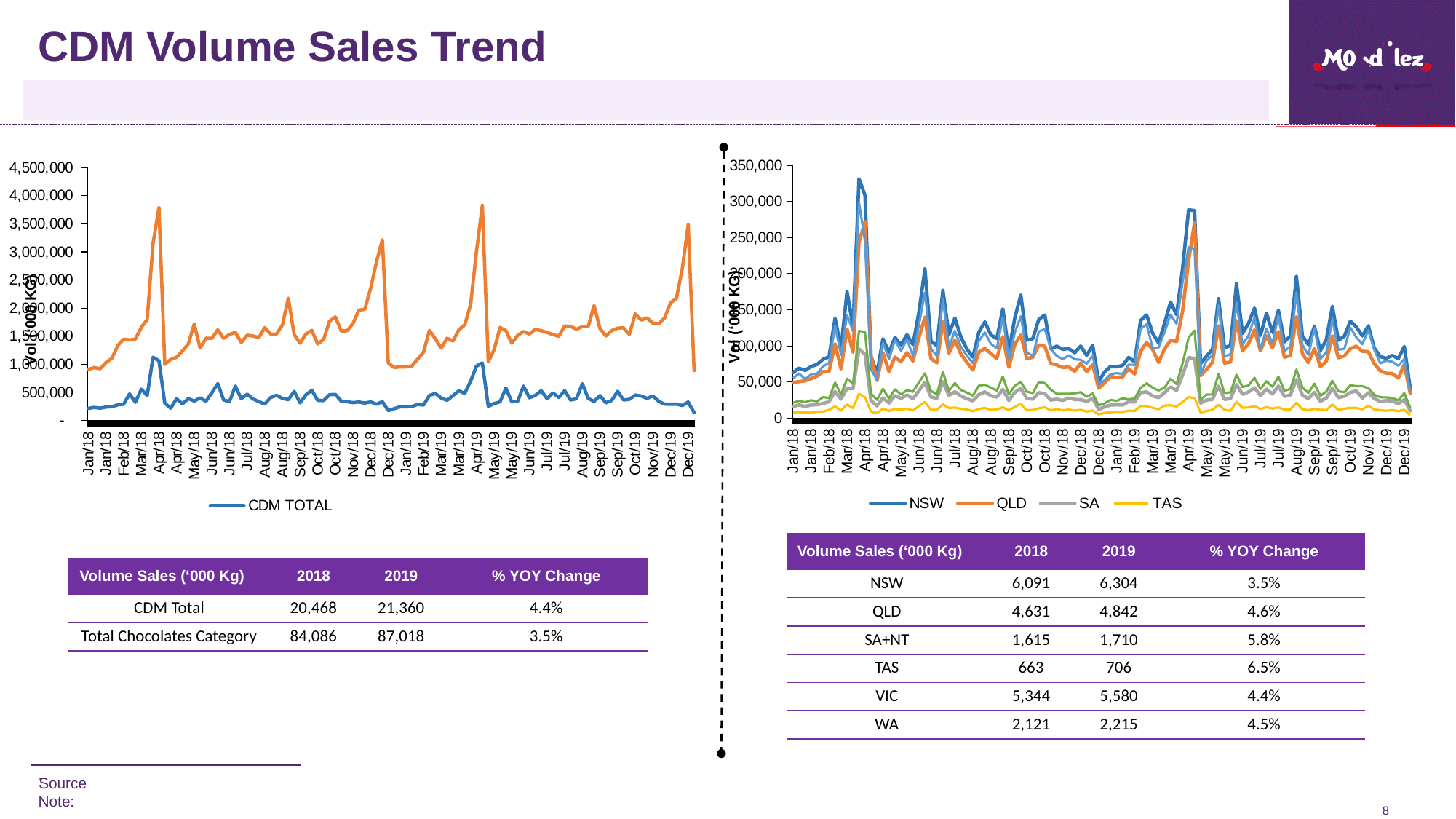

# CDM Volume Sales Trend

### Chart

| Category | NSW | QLD | SA | TAS | VIC | WA |
|---|---|---|---|---|---|---|
| 43107 | 63064.26999999998 | 49315.56099999999 | 16149.539999999994 | 7631.748999999995 | 55376.35600000001 | 21222.583999999995 |
| 43114 | 69052.20599999998 | 50444.18699999998 | 18133.721999999994 | 7608.332999999999 | 61737.92999999999 | 23852.218999999994 |
| 43121 | 66066.07799999995 | 51586.44799999997 | 16095.806999999995 | 7821.838 | 53852.85599999998 | 21860.055999999986 |
| 43128 | 71462.90799999995 | 54605.40999999994 | 17991.043999999998 | 7425.978999999997 | 60641.09399999998 | 24669.12299999999 |
| 43135 | 74330.45 | 58095.371999999974 | 18408.600000000002 | 8729.078999999994 | 61483.60499999998 | 22945.789 |
| 43142 | 81445.20199999999 | 64333.418999999994 | 20181.703 | 9101.176000000001 | 71798.571 | 29087.527999999988 |
| 43149 | 84812.457 | 64352.84999999995 | 22596.381999999983 | 11351.369 | 76335.77599999998 | 27684.987999999983 |
| 43156 | 138168.91500000004 | 102839.41099999998 | 36720.93800000001 | 16023.682999999995 | 127871.92899999997 | 49216.707999999984 |
| 43163 | 97270.17299999998 | 68183.64599999998 | 26183.20099999999 | 10430.932999999995 | 87519.26 | 32389.762999999995 |
| 43170 | 175303.35799999998 | 123321.62699999995 | 41154.42499999998 | 18813.376999999997 | 142800.37099999996 | 54401.31799999999 |
| 43177 | 126141.92299999998 | 91081.38099999998 | 40690.62199999999 | 13800.554999999998 | 120683.77199999985 | 47600.24699999998 |
| 43184 | 331468.705 | 243652.45599999995 | 95837.39299999998 | 33576.643000000004 | 298994.67999999976 | 120653.746 |
| 43191 | 308546.13099999994 | 272173.8520000001 | 88373.13399999998 | 28722.599 | 244488.03799999994 | 119344.53999999995 |
| 43198 | 85280.95499999994 | 86392.68899999995 | 24091.85 | 8933.446999999998 | 67448.47699999997 | 33751.029 |
| 43205 | 61878.75299999999 | 51971.19399999999 | 16846.485000000004 | 6796.635999999986 | 53068.914999999855 | 25226.58999999997 |
| 43212 | 109841.597 | 90217.06100000005 | 27843.822999999982 | 13064.516999999983 | 104185.813 | 40395.92999999998 |
| 43219 | 90771.15399999998 | 64474.26899999995 | 20933.961000000003 | 9774.778999999997 | 81521.814 | 27086.206 |
| 43226 | 111695.13099999996 | 84561.76599999999 | 30956.998 | 12622.176999999996 | 108218.58199999995 | 39743.56399999998 |
| 43233 | 101451.08999999997 | 77916.632 | 27250.630000000005 | 11564.460999999994 | 93152.56199999995 | 32576.228000000006 |
| 43240 | 115445.29299999993 | 90687.96399999999 | 31869.712 | 13181.460999999998 | 109129.04699999998 | 38713.41799999999 |
| 43247 | 101812.97200000002 | 79020.50499999998 | 26726.715999999993 | 10428.876999999993 | 86232.439 | 36265.87599999999 |
| 43254 | 146837.9879999999 | 111302.54700000002 | 37802.81899999997 | 16620.136 | 128763.20199999987 | 49431.846999999994 |
| 43261 | 206649.09499999968 | 139869.78499999997 | 49289.89099999998 | 22414.257000000005 | 174088.31399999995 | 61957.34099999997 |
| 43268 | 106627.62399999997 | 82331.902 | 29110.103999999992 | 11313.920000000002 | 96025.90999999997 | 37641.01299999998 |
| 43275 | 100189.80599999995 | 76512.03699999997 | 27317.795000000002 | 11468.917999999992 | 86013.29 | 32645.023000000005 |
| 43282 | 176926.56199999995 | 133987.13199999998 | 50310.66300000002 | 18955.240999999998 | 165385.09499999983 | 64040.21299999999 |
| 43289 | 115384.81600000002 | 89801.42699999997 | 31420.428999999982 | 13942.237999999985 | 98122.74799999996 | 37203.72399999999 |
| 43296 | 138439.0659999998 | 108007.61199999995 | 36448.24599999998 | 14463.753999999999 | 121005.24700000002 | 48387.24499999997 |
| 43303 | 112200.77199999994 | 88897.21399999992 | 30526.152000000002 | 12880.296000000004 | 98513.49299999999 | 38952.94299999998 |
| 43310 | 95728.85199999996 | 77363.86099999998 | 26685.884999999962 | 11841.426999999992 | 86473.19299999987 | 35289.89899999999 |
| 43317 | 84426.06900000003 | 66591.41199999998 | 23889.286 | 9472.336000000001 | 75990.63699999996 | 30968.079999999976 |
| 43324 | 118975.77299999997 | 91422.84399999995 | 32436.900000000012 | 12564.435999999987 | 106801.6969999999 | 44817.13499999998 |
| 43331 | 133289.90499999997 | 96415.83899999996 | 36294.61699999999 | 14052.978999999978 | 118519.4639999999 | 46132.666999999994 |
| 43338 | 115253.187 | 89606.93299999995 | 30829.389999999996 | 11346.933999999992 | 102761.89499999996 | 42192.94499999999 |
| 43345 | 110251.36299999987 | 82444.656 | 28991.962999999996 | 11843.188000000004 | 96871.10799999995 | 38025.143000000004 |
| 43352 | 151245.63099999985 | 112882.17799999991 | 39688.06699999998 | 14990.629999999997 | 139737.357 | 57692.913999999975 |
| 43359 | 91698.25999999997 | 70178.38499999995 | 24266.81899999998 | 10662.019999999991 | 82017.54999999996 | 32547.020999999993 |
| 43366 | 138912.51199999984 | 102196.53500000002 | 35458.941 | 15548.806999999992 | 118702.909 | 44759.21699999999 |
| 43373 | 170410.20399999997 | 115130.78499999999 | 40943.09899999999 | 19559.836999999996 | 141071.87099999998 | 49854.551999999974 |
| 43380 | 107841.02799999992 | 82556.33699999997 | 27487.36700000001 | 10498.743999999999 | 91092.44199999995 | 36545.86199999998 |
| 43387 | 109996.994 | 84152.34599999995 | 26020.786999999997 | 11299.290999999997 | 86086.47799999992 | 34437.15499999999 |
| 43394 | 136579.264 | 101188.47599999998 | 35163.69399999999 | 13535.504999999988 | 119853.25599999988 | 49779.64299999998 |
| 43401 | 142744.2789999999 | 99417.64799999986 | 33850.80699999998 | 14769.008999999996 | 123343.12999999976 | 48483.736 |
| 43408 | 95766.62699999993 | 75637.80499999996 | 24853.29599999999 | 10542.403999999999 | 95580.377 | 39329.09599999998 |
| 43415 | 99664.37699999986 | 73508.155 | 26142.724999999988 | 12633.264999999994 | 85828.86799999999 | 33673.81199999996 |
| 43422 | 95252.26499999994 | 70023.07899999998 | 24373.192999999996 | 10462.391 | 81746.93999999992 | 33497.09199999997 |
| 43429 | 96311.54499999997 | 70863.169 | 27633.69599999997 | 11889.065 | 86914.71299999997 | 33476.14399999998 |
| 43436 | 90496.26599999999 | 64770.95899999999 | 25765.65499999998 | 10213.24299999999 | 81427.95999999998 | 34171.55999999999 |
| 43443 | 99785.45699999986 | 76142.91999999995 | 25449.72099999999 | 11531.154999999984 | 80754.32799999998 | 35784.11099999997 |
| 43450 | 86878.31899999999 | 64401.20899999998 | 23210.20899999999 | 9009.824999999995 | 75181.10999999996 | 29352.666999999983 |
| 43457 | 100819.05599999995 | 73904.65699999996 | 27185.323 | 10533.169999999998 | 86548.34099999997 | 33973.04899999998 |
| 43464 | 50999.458999999966 | 41208.71899999999 | 11938.864999999996 | 5136.228999999998 | 46432.99399999999 | 17559.352999999996 |
| 43471 | 64121.939 | 48763.44500000001 | 15505.392999999998 | 7156.063999999997 | 52577.30599999995 | 20299.165999999994 |
| 43478 | 71688.50799999996 | 57548.55399999997 | 18067.892999999996 | 8136.790999999999 | 60993.49399999999 | 25056.707 |
| 43485 | 70986.97399999997 | 56327.61499999997 | 18294.513 | 8743.358999999997 | 62204.337 | 23892.84899999999 |
| 43492 | 72995.46899999998 | 57351.477999999996 | 18069.544 | 8439.32299999999 | 61328.21099999997 | 27235.96999999999 |
| 43499 | 84073.20999999996 | 68386.701 | 22673.199999999997 | 10349.429000000002 | 73947.58099999998 | 25836.299999999992 |
| 43506 | 78038.51200000003 | 61084.04799999996 | 22211.119999999984 | 9714.709999999997 | 73633.72199999995 | 27022.91199999998 |
| 43513 | 135190.67799999996 | 92442.87700000001 | 35028.751999999986 | 16636.179999999997 | 123425.45299999996 | 41796.01599999996 |
| 43520 | 142928.404 | 104655.18699999998 | 36222.48799999999 | 16445.649 | 129984.92499999997 | 48199.309000000016 |
| 43527 | 117704.00799999993 | 95158.55099999995 | 30693.487999999983 | 14261.999 | 97090.45699999988 | 42004.28799999999 |
| 43534 | 103983.01799999997 | 77081.57499999995 | 28172.943999999978 | 12210.943999999998 | 97702.14699999997 | 38177.86399999999 |
| 43541 | 131354.44499999995 | 96065.19599999995 | 35070.231999999996 | 17269.646999999997 | 119203.71699999996 | 42027.17499999999 |
| 43548 | 160573.61699999988 | 107731.68099999991 | 43195.89000000001 | 17745.159 | 143387.96899999998 | 54414.64599999997 |
| 43555 | 143074.35199999998 | 105974.79799999995 | 38093.66199999999 | 15934.633999999993 | 130662.53699999998 | 46958.406999999985 |
| 43562 | 206699.26399999997 | 147966.5439999999 | 59588.900000000016 | 22080.81400000001 | 187904.9709999999 | 75601.491 |
| 43569 | 288320.11300000007 | 217995.43699999995 | 83888.64699999997 | 29010.775999999987 | 236631.30800000002 | 111363.983 |
| 43576 | 287382.5349999999 | 270652.8869999999 | 82548.20099999997 | 27686.28799999999 | 234204.70699999988 | 121227.6989999999 |
| 43583 | 75297.72699999998 | 58741.488999999994 | 20629.81199999999 | 7729.102999999998 | 60354.09299999999 | 25212.809999999994 |
| 43590 | 85743.75199999998 | 67144.01999999999 | 24835.422 | 9750.242999999999 | 79608.53800000002 | 32436.178999999967 |
| 43597 | 95430.98099999997 | 77434.60099999998 | 25944.145999999993 | 11508.512 | 86969.11199999992 | 32746.180999999982 |
| 43604 | 165284.57799999995 | 127913.74699999993 | 44160.73100000001 | 18356.50599999999 | 156130.94100000005 | 61418.21099999998 |
| 43611 | 97130.50499999993 | 76244.27500000002 | 25819.953999999983 | 11419.943999999981 | 85725.49199999997 | 34669.09099999998 |
| 43618 | 100648.1409999998 | 77604.04000000002 | 27006.514000000003 | 10048.598999999997 | 88401.76 | 35671.60000000001 |
| 43625 | 186424.71500000003 | 134859.5399999999 | 46438.473999999995 | 22538.735999999983 | 159950.59600000002 | 60075.505999999994 |
| 43632 | 117128.33899999988 | 93008.45099999994 | 32850.09899999999 | 14179.972000000005 | 101710.25999999998 | 42929.90299999998 |
| 43639 | 131015.928 | 103058.5689999999 | 36040.84099999999 | 14655.024000000001 | 114081.41399999986 | 45069.94799999998 |
| 43646 | 152279.60299999992 | 122178.04499999991 | 41962.47799999999 | 16536.839000000004 | 139621.8339999999 | 55757.460999999974 |
| 43653 | 114292.58699999996 | 93095.00600000001 | 31159.43999999999 | 12469.380999999992 | 95118.54600000002 | 40226.074000000015 |
| 43660 | 145118.30499999993 | 113794.50299999984 | 39962.867 | 15255.168999999983 | 123960.09799999997 | 50978.450999999994 |
| 43667 | 118527.47499999985 | 97302.44099999996 | 33231.85999999998 | 13134.748000000003 | 103270.95499999989 | 43175.16899999998 |
| 43674 | 149221.49899999992 | 119910.18299999995 | 44345.857999999986 | 14724.170999999993 | 141891.9329999999 | 57344.534999999996 |
| 43681 | 105475.12599999995 | 84236.30499999998 | 29897.98799999999 | 11801.503000000004 | 92857.06800000001 | 37847.22600000001 |
| 43688 | 113736.31400000003 | 86741.31199999999 | 31816.550999999985 | 11807.233999999999 | 99109.573 | 40242.134999999995 |
| 43695 | 196112.94999999984 | 140435.71699999998 | 53586.676999999945 | 21280.286000000007 | 174156.961 | 67244.03499999997 |
| 43702 | 114012.02799999993 | 89221.21399999996 | 31625.63999999998 | 11986.885 | 101225.11599999997 | 42245.78699999998 |
| 43709 | 101657.32399999998 | 76807.17799999999 | 26817.882999999994 | 10923.588999999994 | 87225.94299999998 | 34759.041 |
| 43716 | 127105.98499999994 | 96057.68899999997 | 35352.65399999997 | 12806.410999999996 | 124470.10999999999 | 47526.46399999997 |
| 43723 | 93475.58699999991 | 71328.91399999999 | 23249.69799999999 | 11408.357999999997 | 81835.91299999985 | 30813.077999999998 |
| 43730 | 108838.46299999997 | 78681.94599999998 | 27710.025999999973 | 11225.43 | 91364.90499999997 | 36643.24299999999 |
| 43737 | 154804.43699999998 | 113885.734 | 41586.823999999986 | 18786.714999999993 | 136983.08099999995 | 51566.85399999997 |
| 43744 | 107647.12299999998 | 83616.66599999995 | 28161.450000000004 | 11211.406999999996 | 94643.86900000005 | 37136.330999999984 |
| 43751 | 113424.34199999995 | 86179.5499999999 | 30118.16799999999 | 12996.540999999996 | 95925.14799999999 | 35730.174999999974 |
| 43758 | 134236.9939999999 | 96056.899 | 35446.74499999998 | 14184.934999999981 | 125221.856 | 45556.29699999999 |
| 43765 | 126270.37199999983 | 99692.667 | 37596.64899999999 | 14094.830000000004 | 111866.71099999997 | 44157.77599999999 |
| 43772 | 113749.12099999988 | 92427.80099999998 | 27639.658999999992 | 12168.211999999998 | 102412.76999999983 | 44121.665999999976 |
| 43779 | 127805.48499999996 | 91998.21999999988 | 34850.11000000001 | 17001.319999999974 | 121608.16399999998 | 41336.27099999999 |
| 43786 | 96798.05299999994 | 75059.40900000003 | 26989.288999999982 | 11887.059000000003 | 94244.46899999998 | 32224.283999999992 |
| 43793 | 85049.52799999998 | 65568.85899999994 | 22855.956000000002 | 10928.896999999984 | 75869.76499999997 | 28774.745999999977 |
| 43800 | 82789.87999999996 | 62081.97900000001 | 24250.964000000007 | 10094.993999999999 | 79511.56499999994 | 28610.803999999993 |
| 43807 | 86661.43399999998 | 61829.16099999999 | 23696.573999999997 | 11060.475999999997 | 78075.04399999994 | 27710.694999999978 |
| 43814 | 82479.77599999991 | 55382.95799999999 | 19752.796999999977 | 9592.296000000002 | 72446.98099999994 | 24557.691999999992 |
| 43821 | 99189.13399999996 | 74413.39399999996 | 25475.581999999988 | 11409.526999999995 | 81798.00599999996 | 34463.03499999998 |
| 43828 | 40374.54500000001 | 33733.54799999998 | 9975.590999999999 | 4018.9159999999993 | 35778.26099999997 | 13790.299999999996 |

### Chart

| Category | CDM TOTAL | T. Chocolate Confectionery |
|---|---|---|
| 43107 | 212760.05999999994 | 907999.3021 |
| 43114 | 230828.59700000007 | 940824.7181 |
| 43121 | 217283.08299999984 | 918756.5174 |
| 43128 | 236795.55799999996 | 1030797.0211 |
| 43135 | 243992.89500000005 | 1107917.5082 |
| 43142 | 275947.59899999993 | 1333187.7393 |
| 43149 | 287133.82200000004 | 1446507.2687 |
| 43156 | 470841.5840000001 | 1433858.1968 |
| 43163 | 321976.976 | 1448162.4938 |
| 43170 | 555794.476 | 1657441.3844 |
| 43177 | 439998.49999999977 | 1795533.7729 |
| 43184 | 1124183.6230000001 | 3149199.0979 |
| 43191 | 1061648.294 | 3786679.6512 |
| 43198 | 305898.4469999999 | 995856.2515 |
| 43205 | 215788.57300000003 | 1084509.1831 |
| 43212 | 385548.7410000002 | 1125582.4214 |
| 43219 | 294562.183 | 1237236.2201 |
| 43226 | 387798.2180000001 | 1362909.8469 |
| 43233 | 343911.6029999998 | 1716400.1058 |
| 43240 | 399026.8949999997 | 1287625.6817 |
| 43247 | 340487.385 | 1464098.8592 |
| 43254 | 490758.53900000005 | 1461852.1994 |
| 43261 | 654268.683 | 1612339.5797 |
| 43268 | 363050.47299999994 | 1463529.1232 |
| 43275 | 334146.869 | 1530870.5083 |
| 43282 | 609604.906 | 1567611.0046 |
| 43289 | 385875.38200000004 | 1388123.6192 |
| 43296 | 466751.1699999998 | 1517553.8538 |
| 43303 | 381970.86999999994 | 1502976.7134 |
| 43310 | 333383.1170000001 | 1476828.081 |
| 43317 | 291337.82000000007 | 1653878.2103 |
| 43324 | 407018.78500000015 | 1538239.2973 |
| 43331 | 444705.471 | 1538218.2692 |
| 43338 | 391991.2840000001 | 1699733.6874 |
| 43345 | 368427.42100000003 | 2175877.5957 |
| 43352 | 516236.77700000006 | 1528053.1944 |
| 43359 | 311370.055 | 1376369.021 |
| 43366 | 455578.9209999999 | 1539183.3242 |
| 43373 | 536970.3479999999 | 1604315.8504 |
| 43380 | 356021.77999999985 | 1361797.7957 |
| 43387 | 351993.05100000015 | 1441681.7293 |
| 43394 | 456099.83800000016 | 1764794.4233 |
| 43401 | 462608.6089999997 | 1841075.4399 |
| 43408 | 341709.60500000004 | 1592895.9254 |
| 43415 | 331451.20199999993 | 1595052.9023 |
| 43422 | 315354.95999999996 | 1726877.0356 |
| 43429 | 327088.33200000005 | 1963751.8044 |
| 43436 | 306845.64300000004 | 1977154.55812 |
| 43443 | 329447.692 | 2350367.5305 |
| 43450 | 288033.3390000001 | 2825059.1903 |
| 43457 | 332963.5960000001 | 3217220.9431 |
| 43464 | 173275.61899999995 | 1021876.0229 |
| 43471 | 208423.31300000002 | 942632.445 |
| 43478 | 241491.94700000004 | 952769.6227 |
| 43485 | 240449.647 | 952232.1741 |
| 43492 | 245419.99499999994 | 968023.7643 |
| 43499 | 285266.421 | 1092420.0647 |
| 43506 | 271705.02400000003 | 1217013.5845 |
| 43513 | 444519.9560000002 | 1603675.0338 |
| 43520 | 478435.96199999994 | 1453672.4186 |
| 43527 | 396912.7910000001 | 1287280.0022 |
| 43534 | 357328.4919999999 | 1462543.8084 |
| 43541 | 440990.41200000007 | 1415617.2145 |
| 43548 | 527048.962 | 1612715.0244 |
| 43555 | 480698.3899999998 | 1702512.4285 |
| 43562 | 699841.9839999999 | 2065098.6219 |
| 43569 | 967210.2639999996 | 3015012.2275 |
| 43576 | 1023702.3170000002 | 3828943.666 |
| 43583 | 247965.03400000004 | 1040834.4563 |
| 43590 | 299518.154 | 1260504.6432 |
| 43597 | 330033.53299999994 | 1655546.4897 |
| 43604 | 573264.7140000003 | 1598207.4222 |
| 43611 | 331009.2609999999 | 1374885.4343 |
| 43618 | 339380.654 | 1514976.8736 |
| 43625 | 610287.5670000002 | 1583111.9831 |
| 43632 | 401807.0240000001 | 1539466.8191 |
| 43639 | 443921.724 | 1621227.9417 |
| 43646 | 528336.2600000001 | 1599147.3352 |
| 43653 | 386361.0340000001 | 1565477.1032 |
| 43660 | 489069.3929999999 | 1529227.948 |
| 43667 | 408642.64800000004 | 1497952.9615 |
| 43674 | 527438.1790000001 | 1681882.615 |
| 43681 | 362115.21599999996 | 1674291.5945 |
| 43688 | 383453.1189999999 | 1623585.6475 |
| 43695 | 652816.6259999999 | 1670370.5106 |
| 43702 | 390316.67000000004 | 1673095.8257 |
| 43709 | 338190.9579999999 | 2044071.6145 |
| 43716 | 443319.31299999997 | 1637343.483 |
| 43723 | 312111.54800000007 | 1504641.5385 |
| 43730 | 354464.01299999986 | 1599689.89 |
| 43737 | 517613.64499999984 | 1642903.2045 |
| 43744 | 362416.84599999996 | 1648267.827 |
| 43751 | 374373.92400000006 | 1531148.557 |
| 43758 | 450703.7260000001 | 1896634.771 |
| 43765 | 433679.005 | 1786671.2895 |
| 43772 | 392519.2290000001 | 1823983.582 |
| 43779 | 434599.5699999999 | 1732257.798 |
| 43786 | 337202.563 | 1722589.369 |
| 43793 | 289047.75100000005 | 1826650.736 |
| 43800 | 287340.18599999987 | 2095655.334 |
| 43807 | 289033.38400000014 | 2173797.749 |
| 43814 | 264212.49999999994 | 2705173.0785 |
| 43821 | 326748.6779999999 | 3485363.97 |
| 43828 | 137671.16100000002 | 885833.1865 |
| Volume Sales (‘000 Kg) | 2018 | 2019 | % YOY Change |
| --- | --- | --- | --- |
| NSW | 6,091 | 6,304 | 3.5% |
| QLD | 4,631 | 4,842 | 4.6% |
| SA+NT | 1,615 | 1,710 | 5.8% |
| TAS | 663 | 706 | 6.5% |
| VIC | 5,344 | 5,580 | 4.4% |
| WA | 2,121 | 2,215 | 4.5% |
| Volume Sales (‘000 Kg) | 2018 | 2019 | % YOY Change |
| --- | --- | --- | --- |
| CDM Total | 20,468 | 21,360 | 4.4% |
| Total Chocolates Category | 84,086 | 87,018 | 3.5% |
:
Source

Note:
8